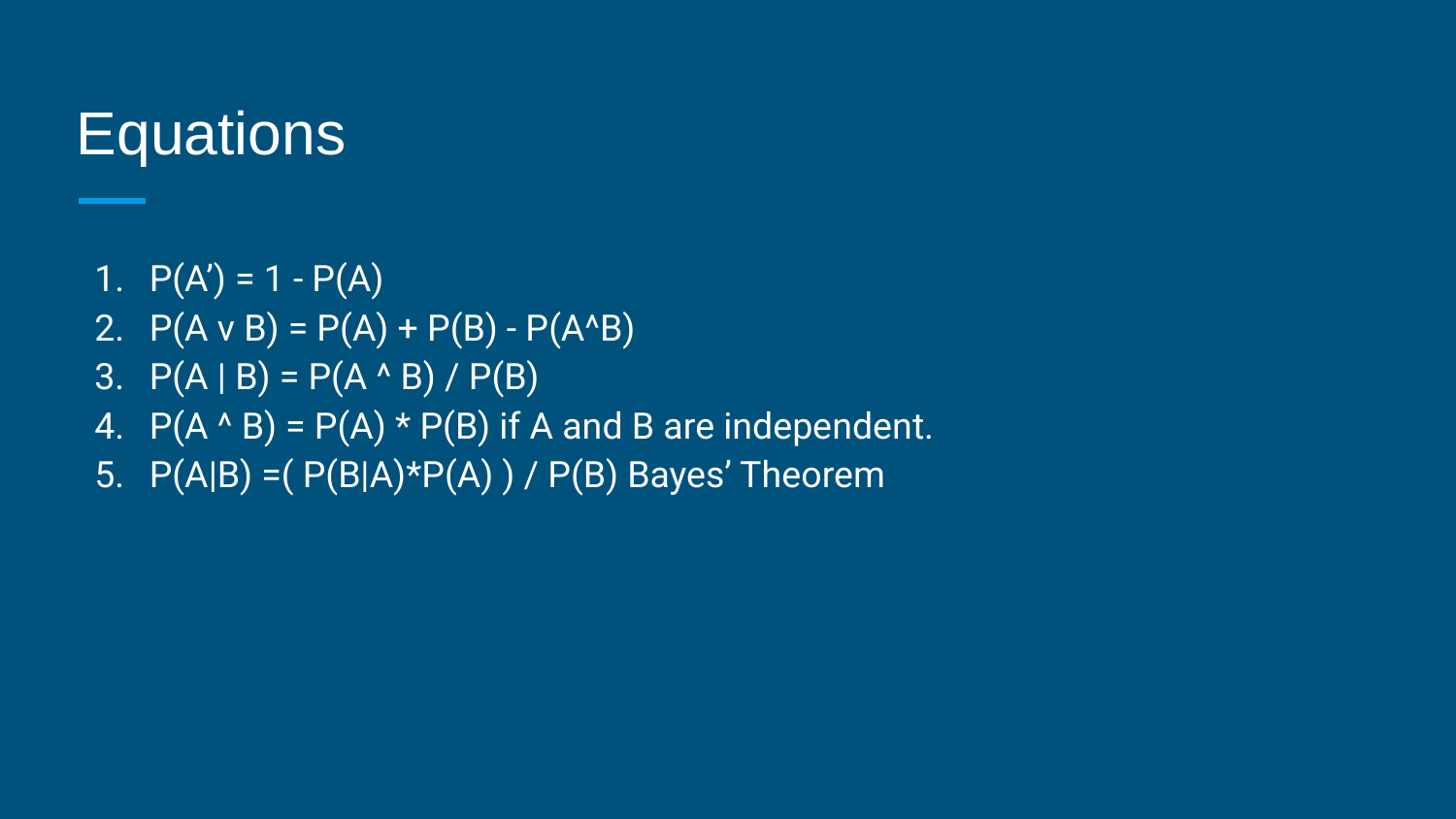

# Equations
P(A’) = 1 - P(A)
P(A v B) = P(A) + P(B) - P(A^B)
P(A | B) = P(A ^ B) / P(B)
P(A ^ B) = P(A) * P(B) if A and B are independent.
P(A|B) =( P(B|A)*P(A) ) / P(B) Bayes’ Theorem